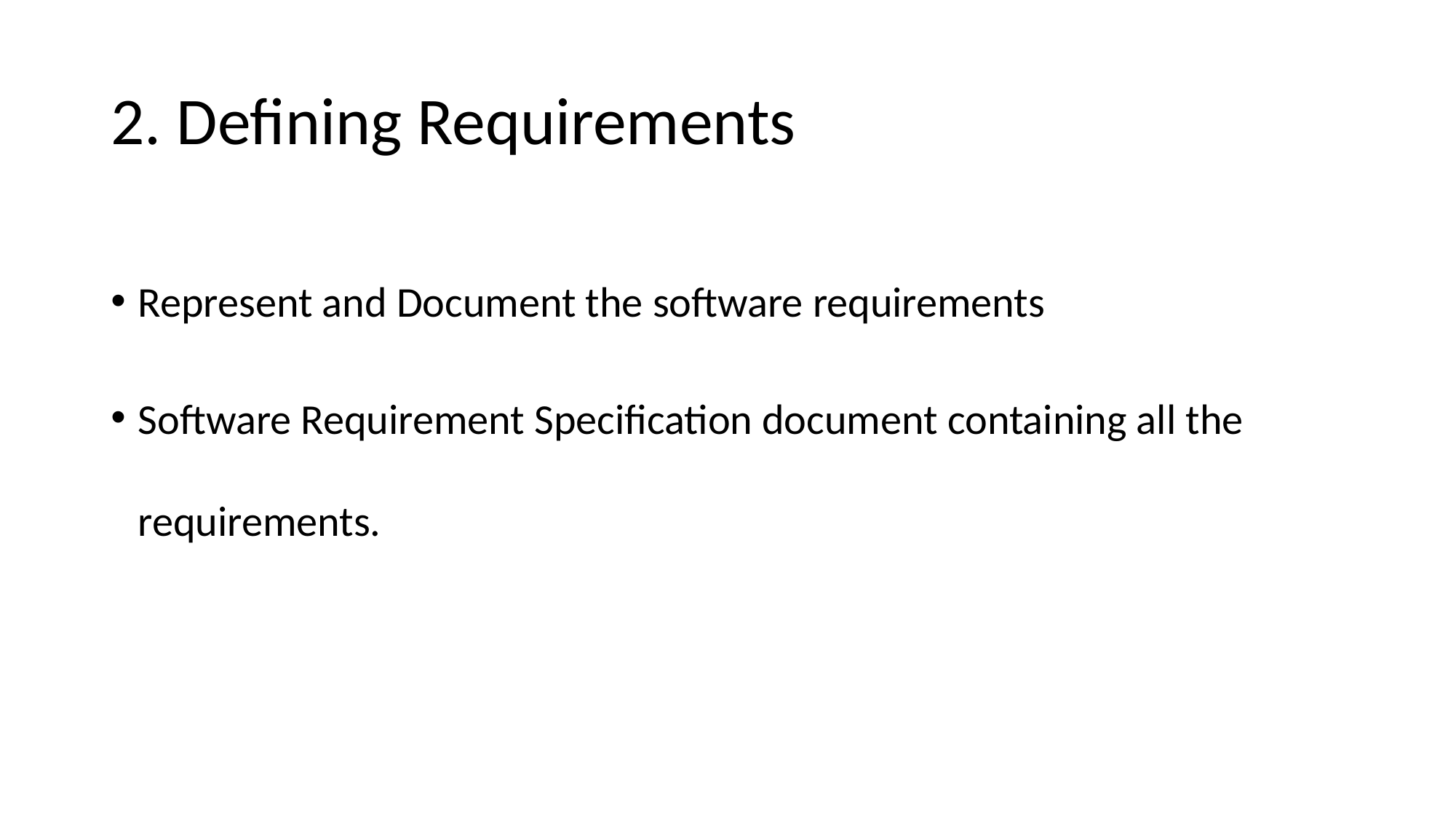

# 2. Defining Requirements
Represent and Document the software requirements
Software Requirement Specification document containing all the requirements.